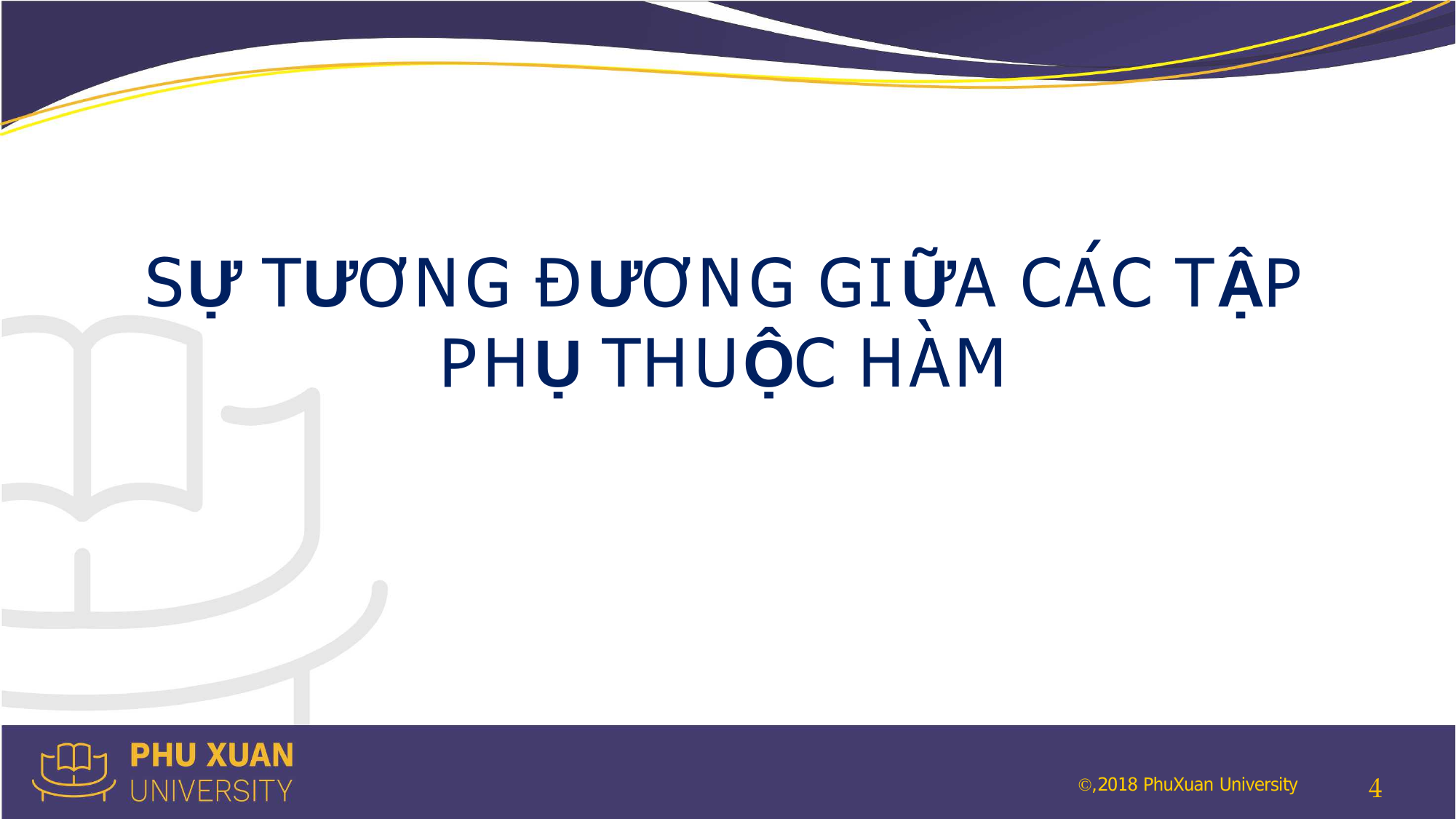

SỰ TƯƠNG ĐƯƠNG GIỮA CÁC TẬP PHỤ THUỘC HÀM
4